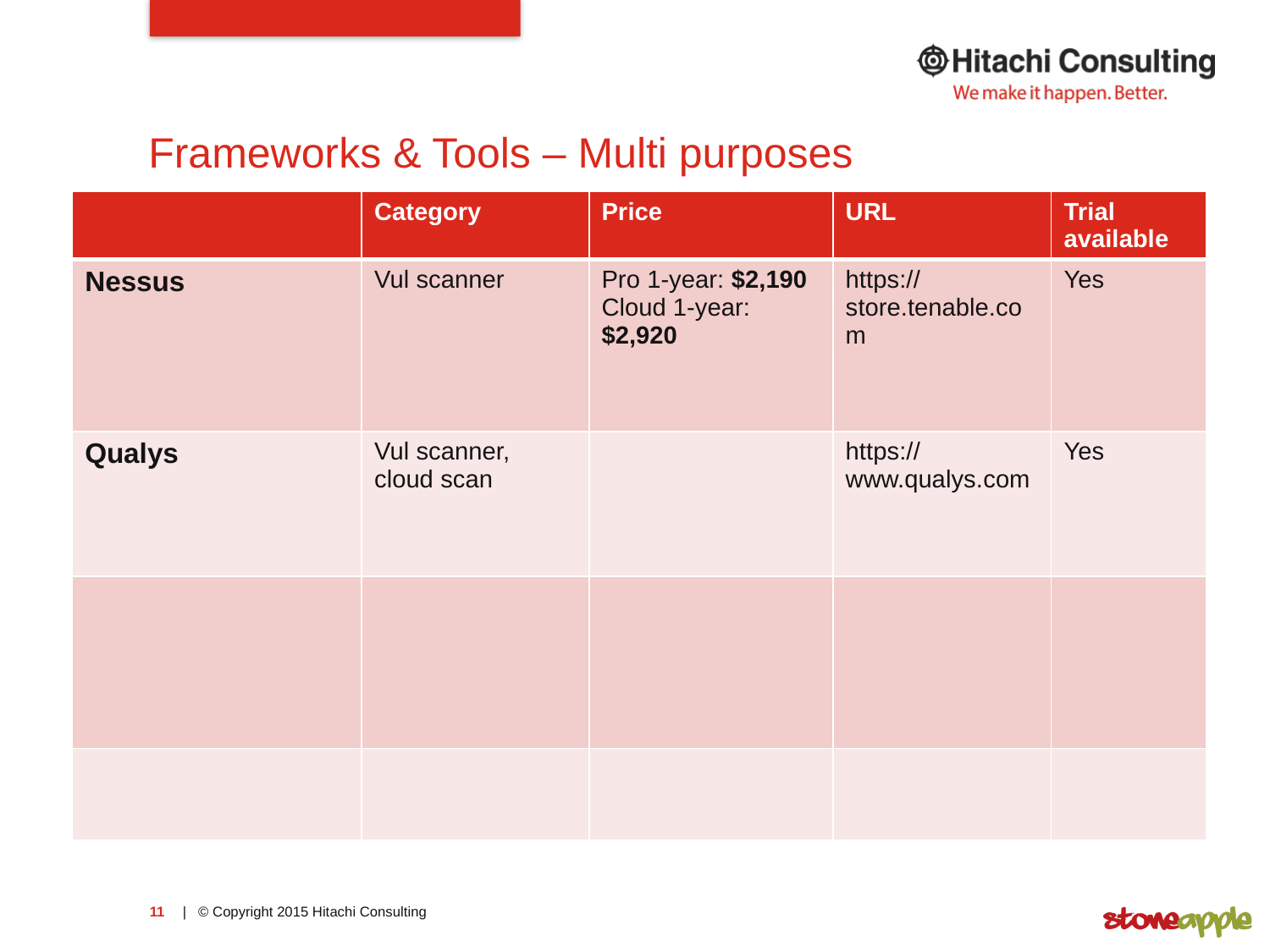

# Frameworks & Tools – Multi purposes
|  | Category | Price | URL | Trial available |
| --- | --- | --- | --- | --- |
| Nessus | Vul scanner | Pro 1-year: $2,190 Cloud 1-year: $2,920 | https://store.tenable.com | Yes |
| Qualys | Vul scanner, cloud scan |  | https://www.qualys.com | Yes |
|  |  |  |  |  |
|  |  |  |  |  |